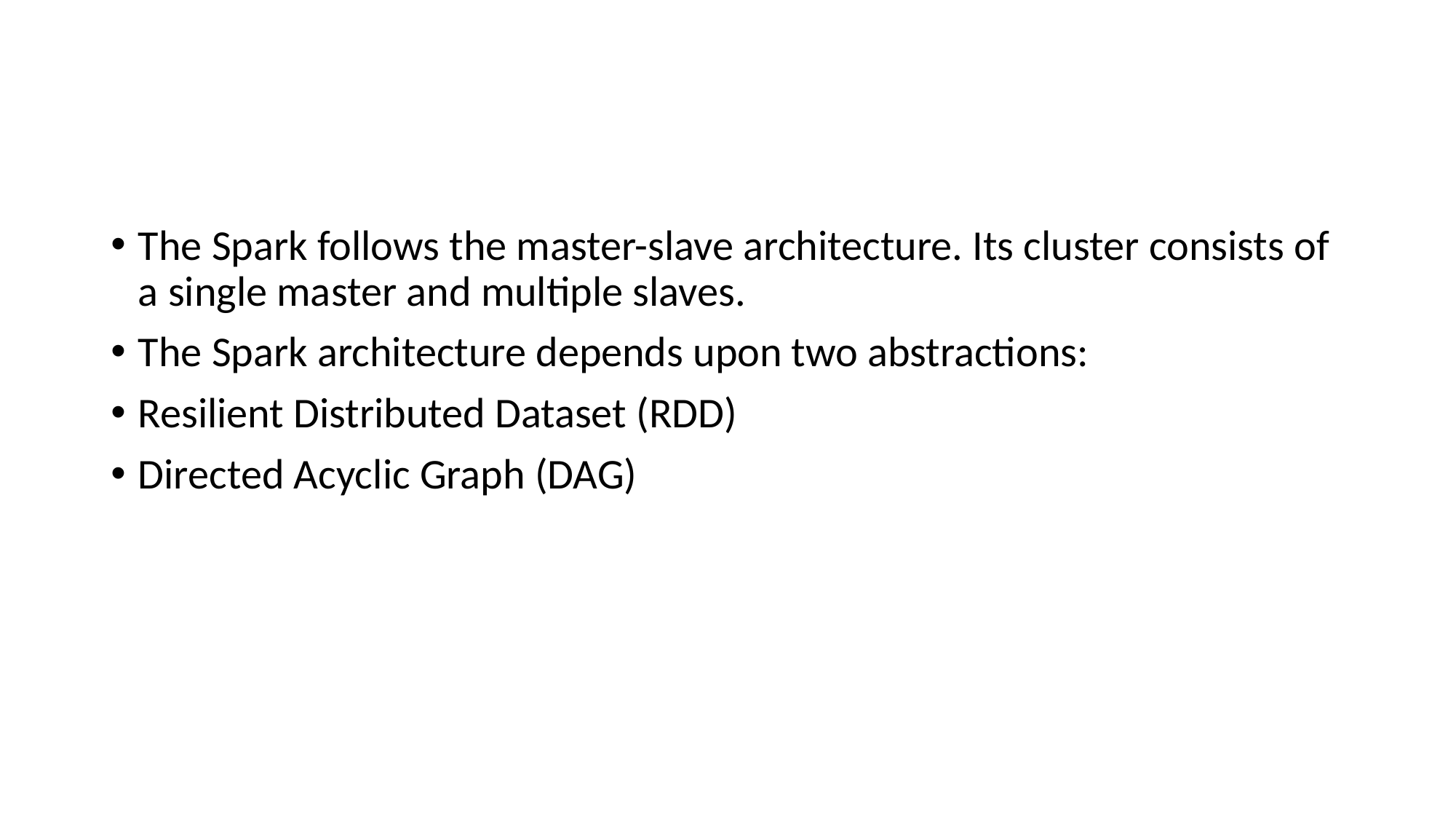

The Spark follows the master-slave architecture. Its cluster consists of a single master and multiple slaves.
The Spark architecture depends upon two abstractions:
Resilient Distributed Dataset (RDD)
Directed Acyclic Graph (DAG)